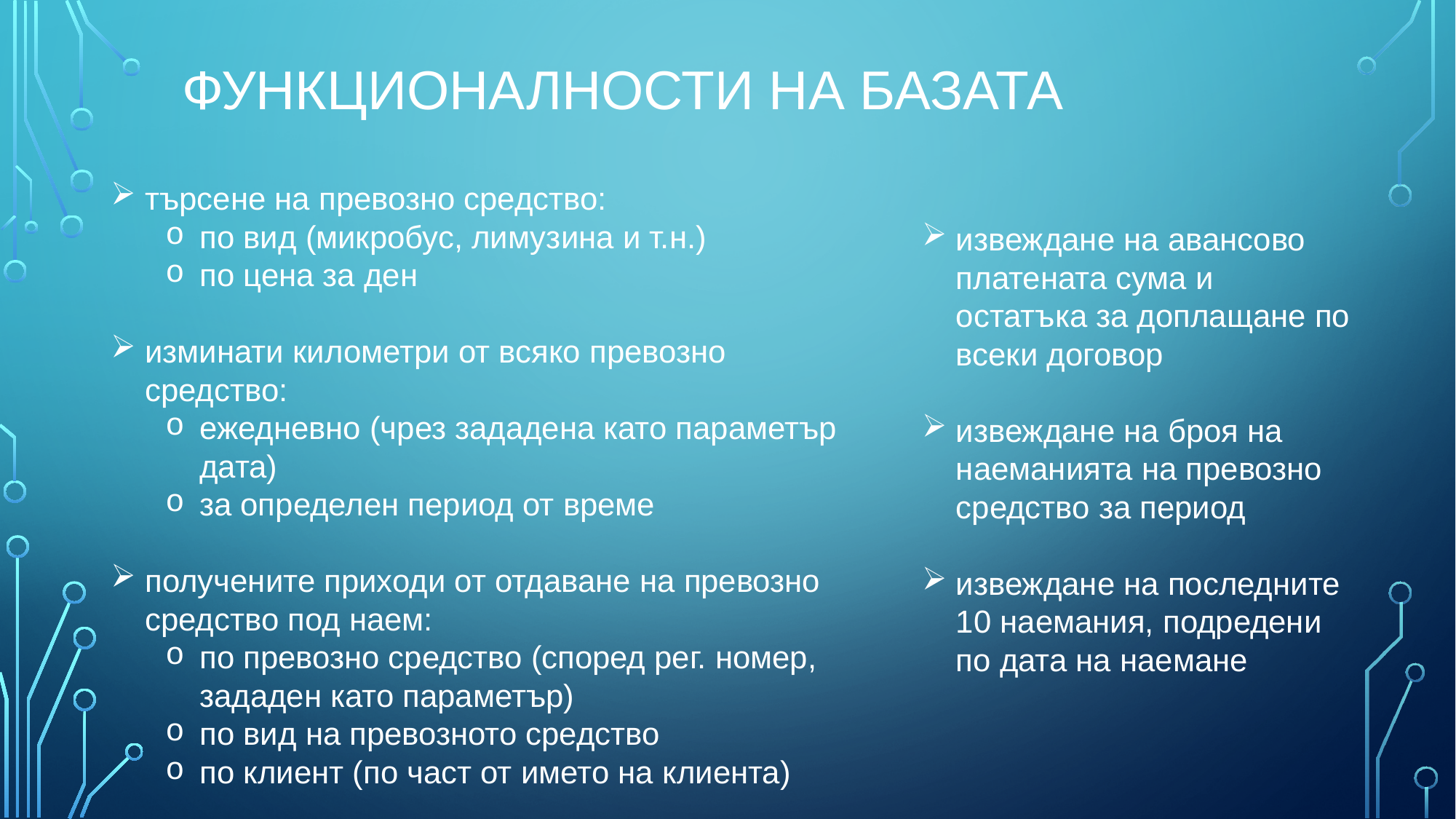

# Функционалности на базата
търсене на превозно средство:
по вид (микробус, лимузина и т.н.)
по цена за ден

изминати километри от всяко превозно средство:
ежедневно (чрез зададена като параметър дата)
за определен период от време

получените приходи от отдаване на превозно средство под наем:
по превозно средство (според рег. номер, зададен като параметър)
по вид на превозното средство
по клиент (по част от името на клиента)

извеждане на авансово платената сума и остатъка за доплащане по всеки договор

извеждане на броя на наеманията на превозно средство за период

извеждане на последните 10 наемания, подредени по дата на наемане